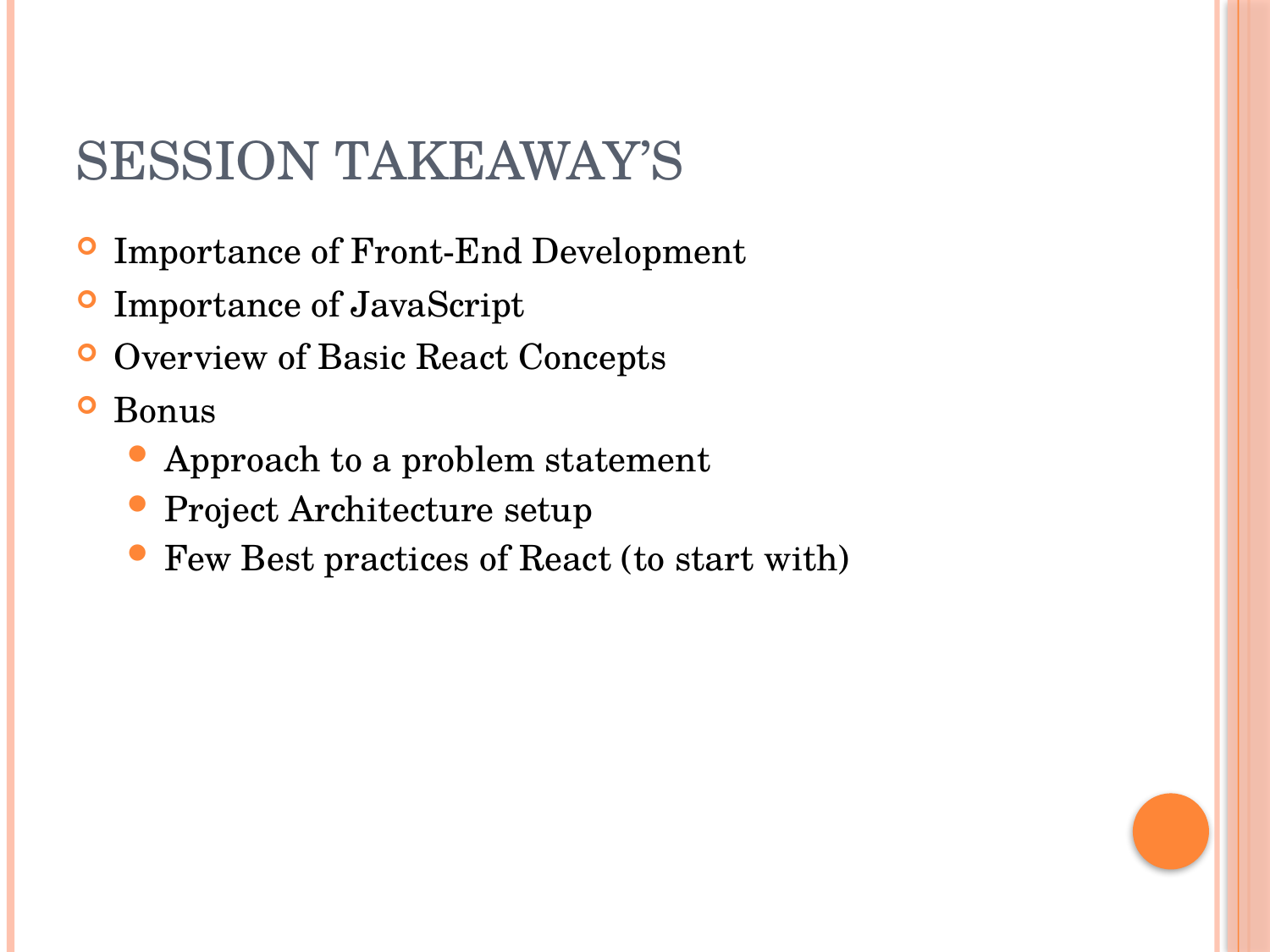

# Session TakeAway’s
Importance of Front-End Development
Importance of JavaScript
Overview of Basic React Concepts
Bonus
Approach to a problem statement
Project Architecture setup
Few Best practices of React (to start with)